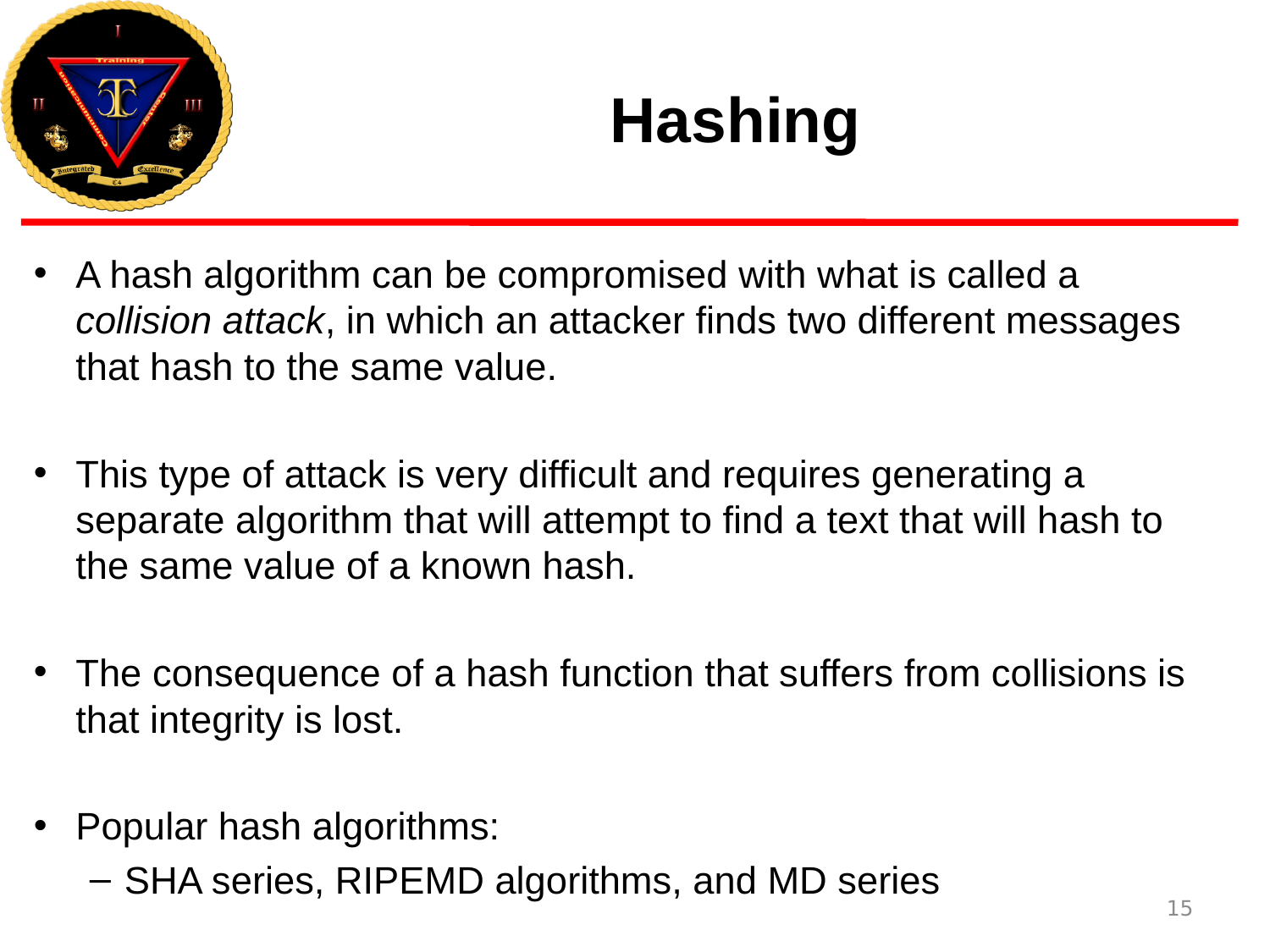

# Hashing
A hash algorithm can be compromised with what is called a collision attack, in which an attacker finds two different messages that hash to the same value.

This type of attack is very difficult and requires generating a separate algorithm that will attempt to find a text that will hash to the same value of a known hash.

The consequence of a hash function that suffers from collisions is that integrity is lost.

Popular hash algorithms:
SHA series, RIPEMD algorithms, and MD series
15